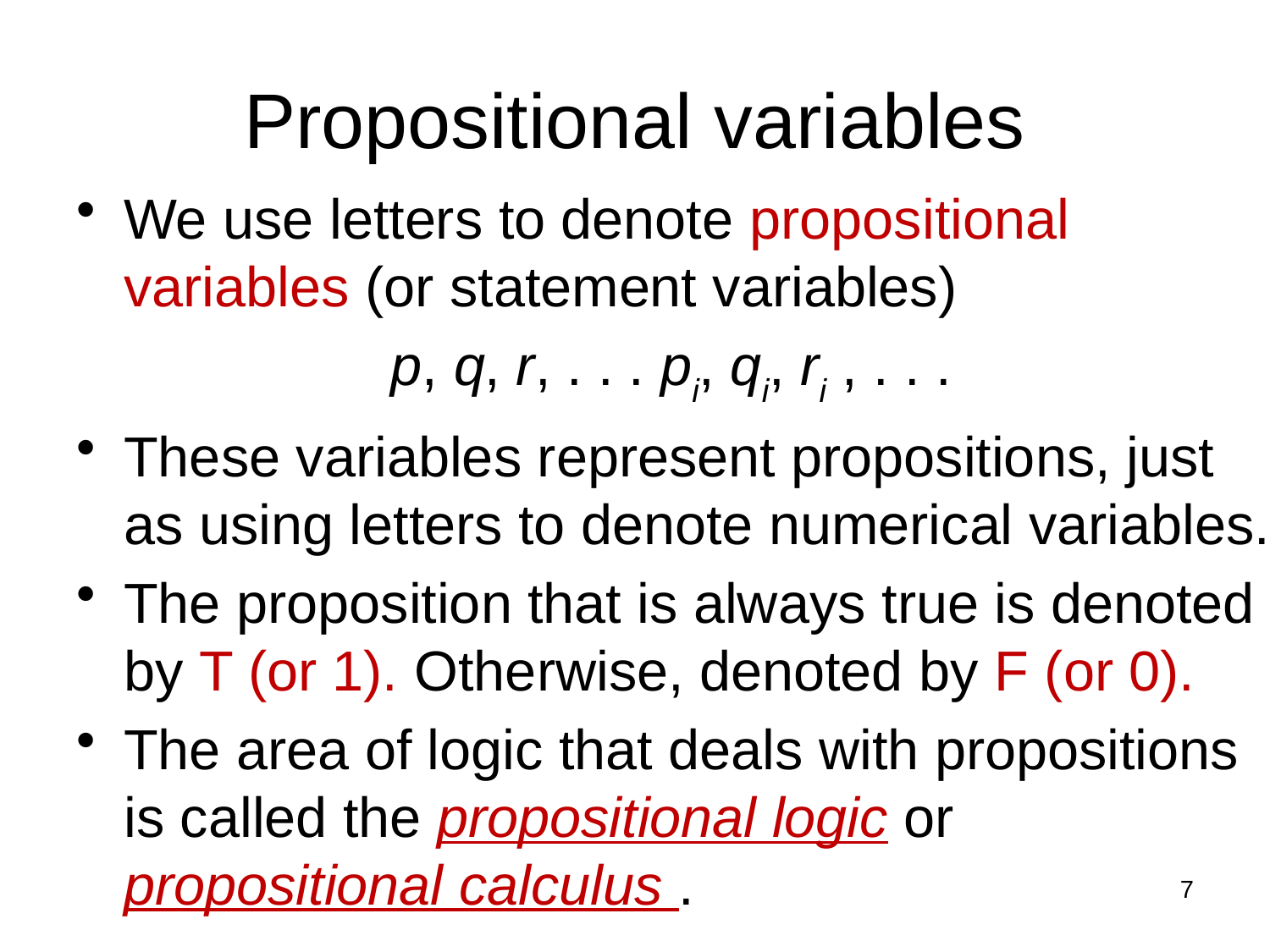

# Propositional variables
We use letters to denote propositional variables (or statement variables)
p, q, r, . . . pi, qi, ri , . . .
These variables represent propositions, just as using letters to denote numerical variables.
The proposition that is always true is denoted by T (or 1). Otherwise, denoted by F (or 0).
The area of logic that deals with propositions is called the propositional logic or propositional calculus .
7